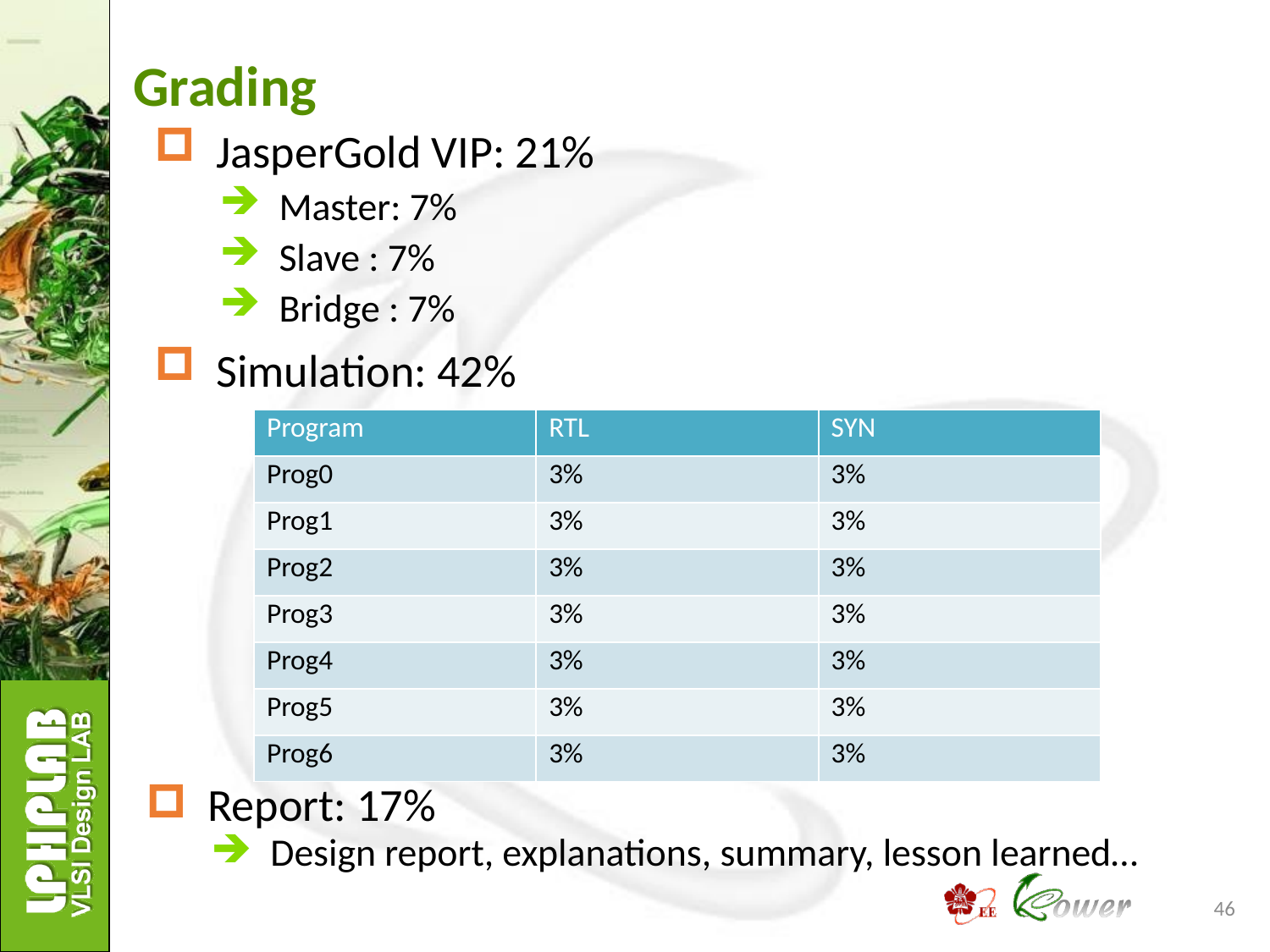

# Grading
JasperGold VIP: 21%
Master: 7%
Slave : 7%
Bridge : 7%
Simulation: 42%

| Program | RTL | SYN |
| --- | --- | --- |
| Prog0 | 3% | 3% |
| Prog1 | 3% | 3% |
| Prog2 | 3% | 3% |
| Prog3 | 3% | 3% |
| Prog4 | 3% | 3% |
| Prog5 | 3% | 3% |
| Prog6 | 3% | 3% |
Report: 17%
Design report, explanations, summary, lesson learned…
46